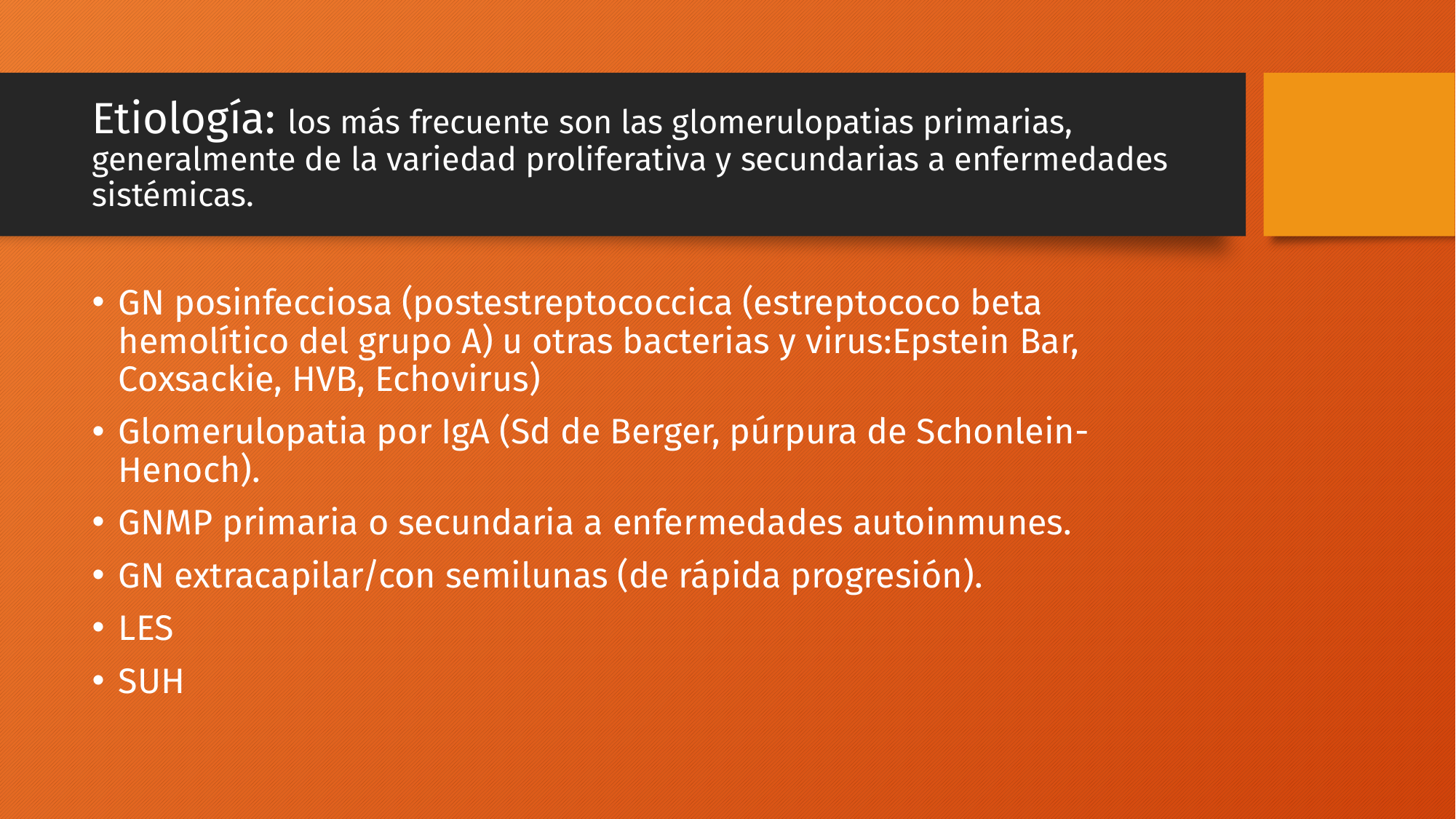

# Etiología: los más frecuente son las glomerulopatias primarias, generalmente de la variedad proliferativa y secundarias a enfermedades sistémicas.
GN posinfecciosa (postestreptococcica (estreptococo beta hemolítico del grupo A) u otras bacterias y virus:Epstein Bar, Coxsackie, HVB, Echovirus)
Glomerulopatia por IgA (Sd de Berger, púrpura de Schonlein-Henoch).
GNMP primaria o secundaria a enfermedades autoinmunes.
GN extracapilar/con semilunas (de rápida progresión).
LES
SUH